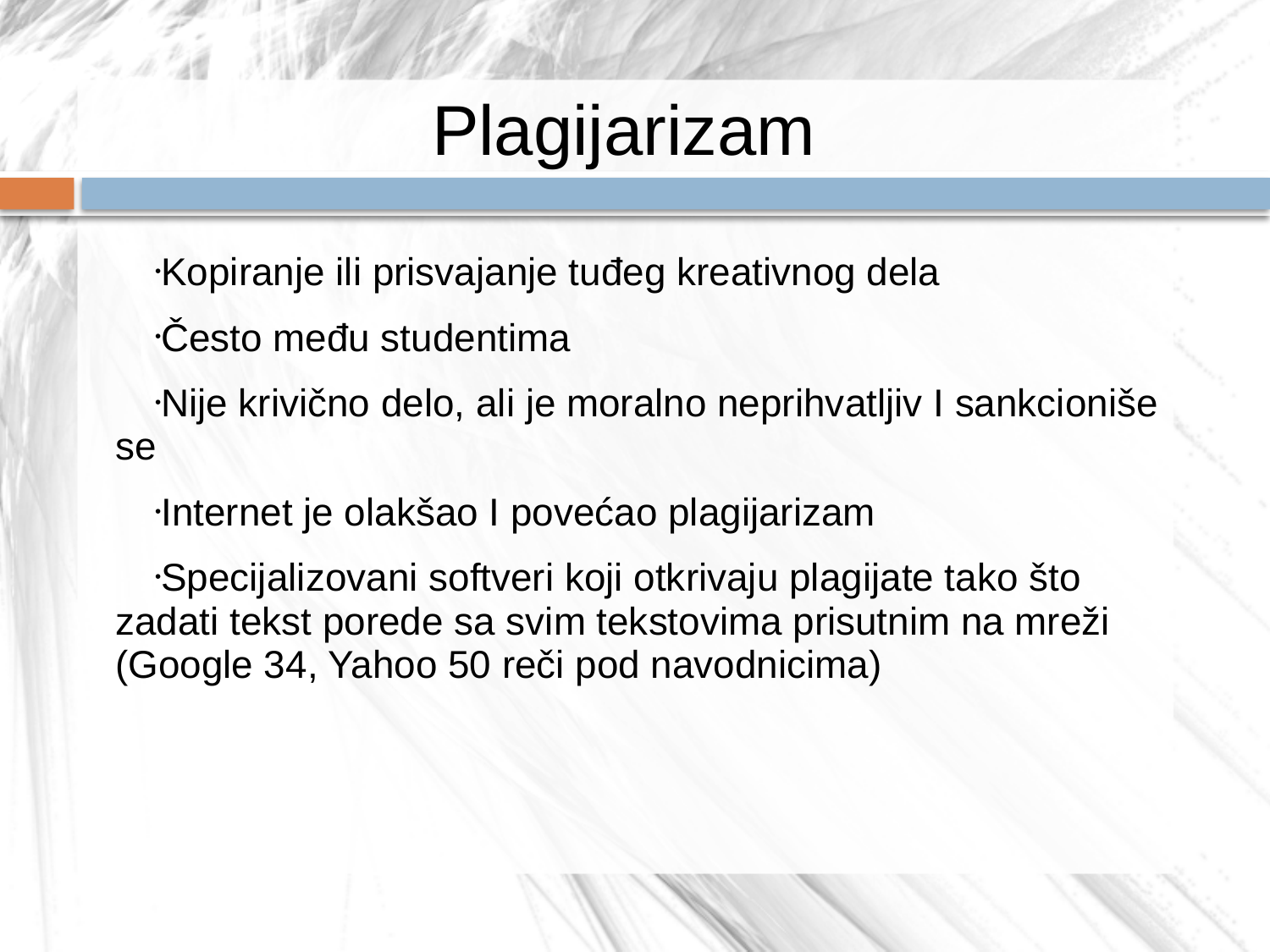

# Plagijarizam
Kopiranje ili prisvajanje tuđeg kreativnog dela
Često među studentima
Nije krivično delo, ali je moralno neprihvatljiv I sankcioniše se
Internet je olakšao I povećao plagijarizam
Specijalizovani softveri koji otkrivaju plagijate tako što zadati tekst porede sa svim tekstovima prisutnim na mreži (Google 34, Yahoo 50 reči pod navodnicima)